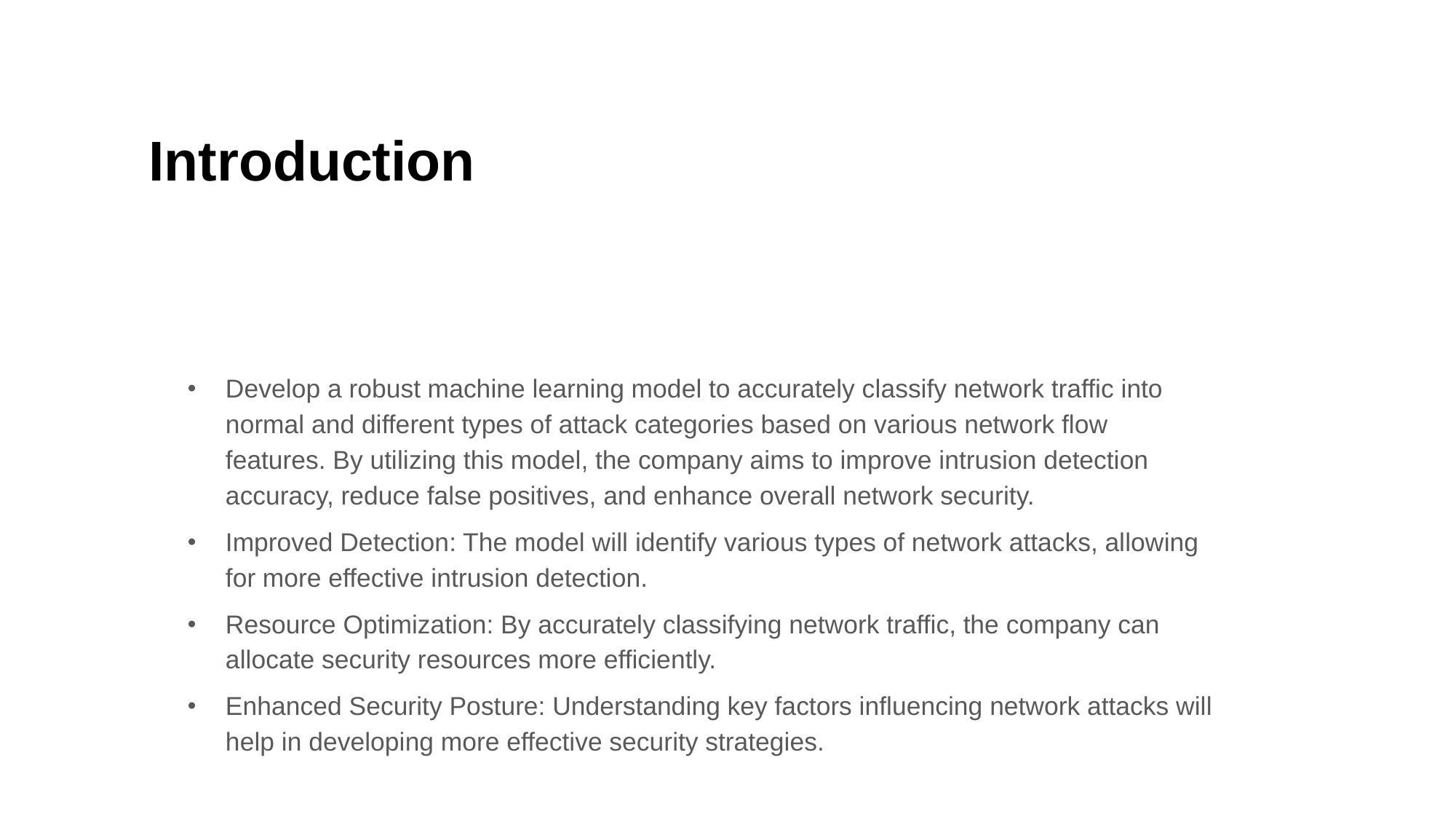

# Introduction
Develop a robust machine learning model to accurately classify network traffic into normal and different types of attack categories based on various network flow features. By utilizing this model, the company aims to improve intrusion detection accuracy, reduce false positives, and enhance overall network security.
Improved Detection: The model will identify various types of network attacks, allowing for more effective intrusion detection.
Resource Optimization: By accurately classifying network traffic, the company can allocate security resources more efficiently.
Enhanced Security Posture: Understanding key factors influencing network attacks will help in developing more effective security strategies.